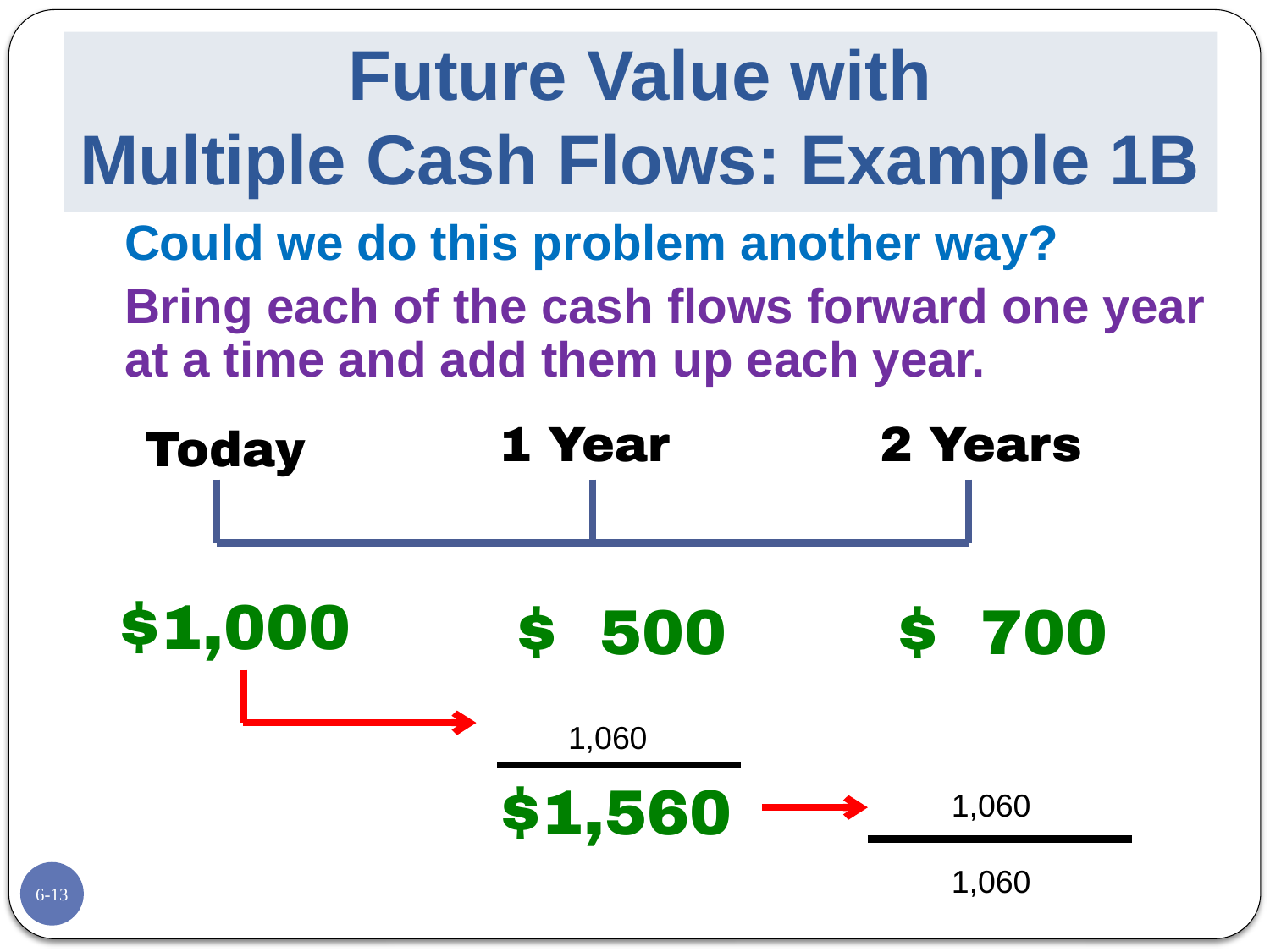

# Future Value with Multiple Cash Flows: Example 1B
	Could we do this problem another way?
	Bring each of the cash flows forward one year at a time and add them up each year.

1 Year
2 Years
Today
$1,000
$  500
$  700
1,060

$1,560
1,060
1,060
6-13